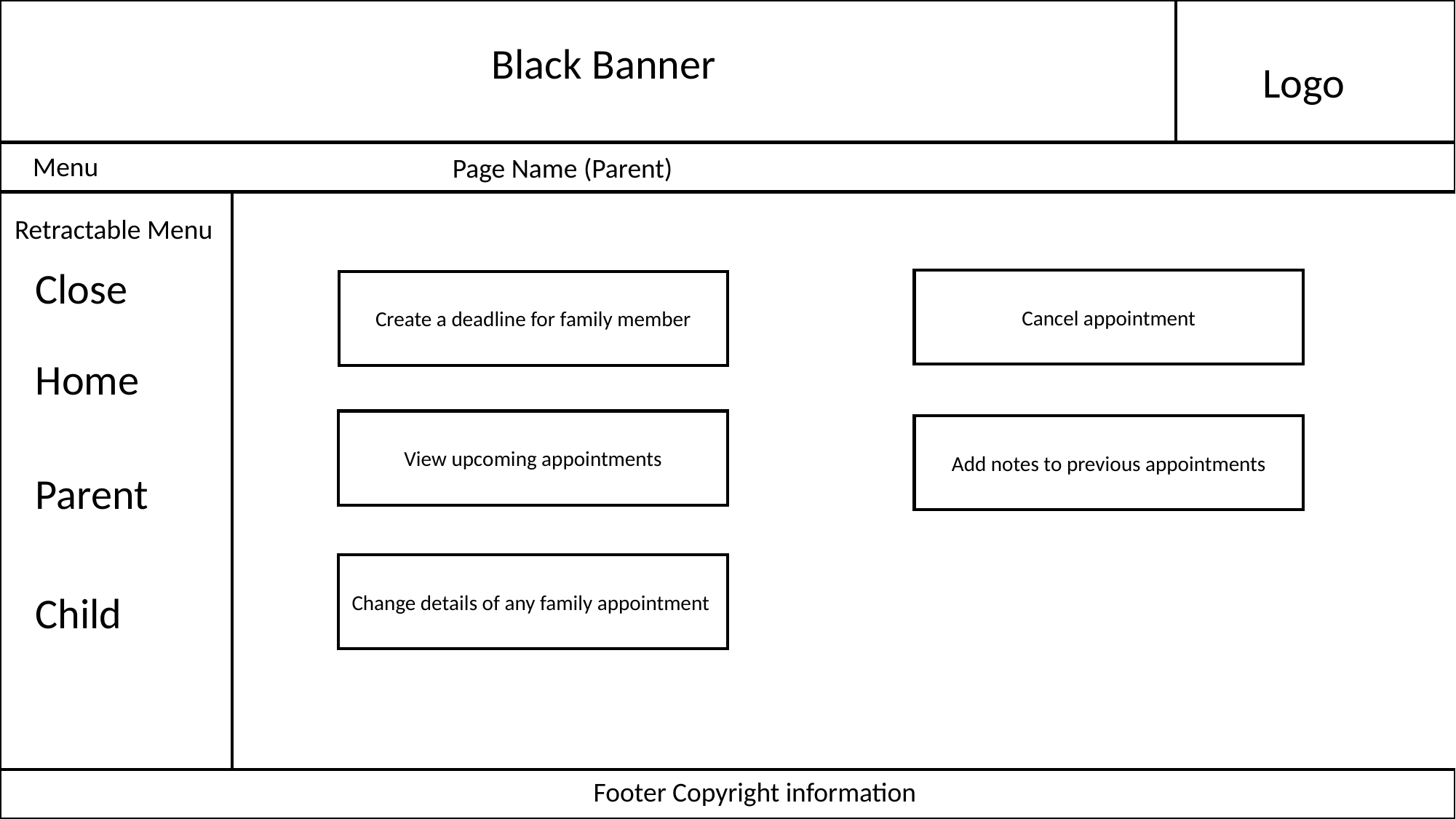

Black Banner
Logo

Menu
Page Name (Parent)

Retractable Menu
Close
Cancel appointment
Create a deadline for family member
Home
View upcoming appointments
Add notes to previous appointments
Parent
Change details of any family appointment
Child

Footer Copyright information